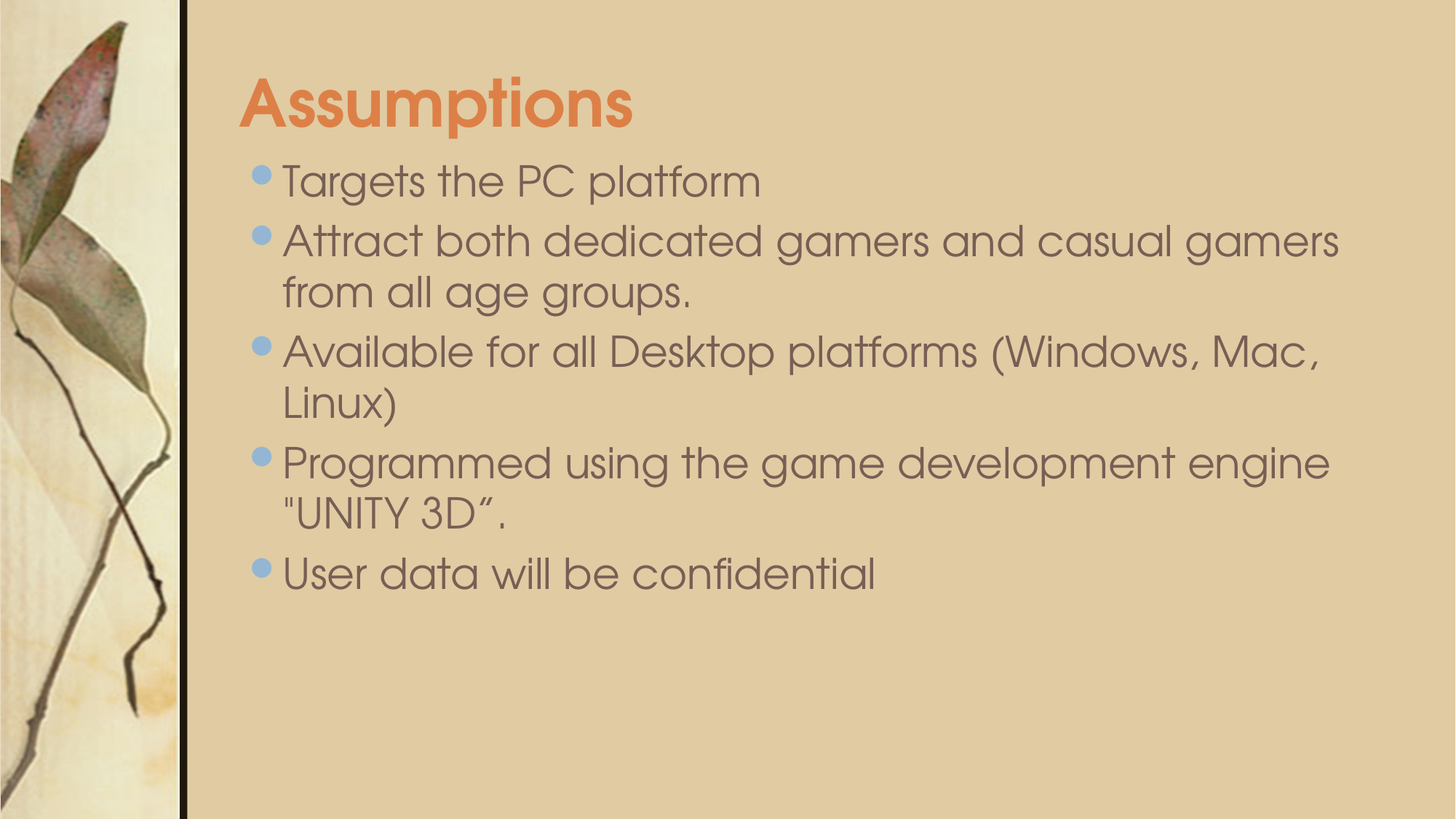

# Assumptions
Targets the PC platform
Attract both dedicated gamers and casual gamers from all age groups.
Available for all Desktop platforms (Windows, Mac, Linux)
Programmed using the game development engine "UNITY 3D”.
User data will be confidential